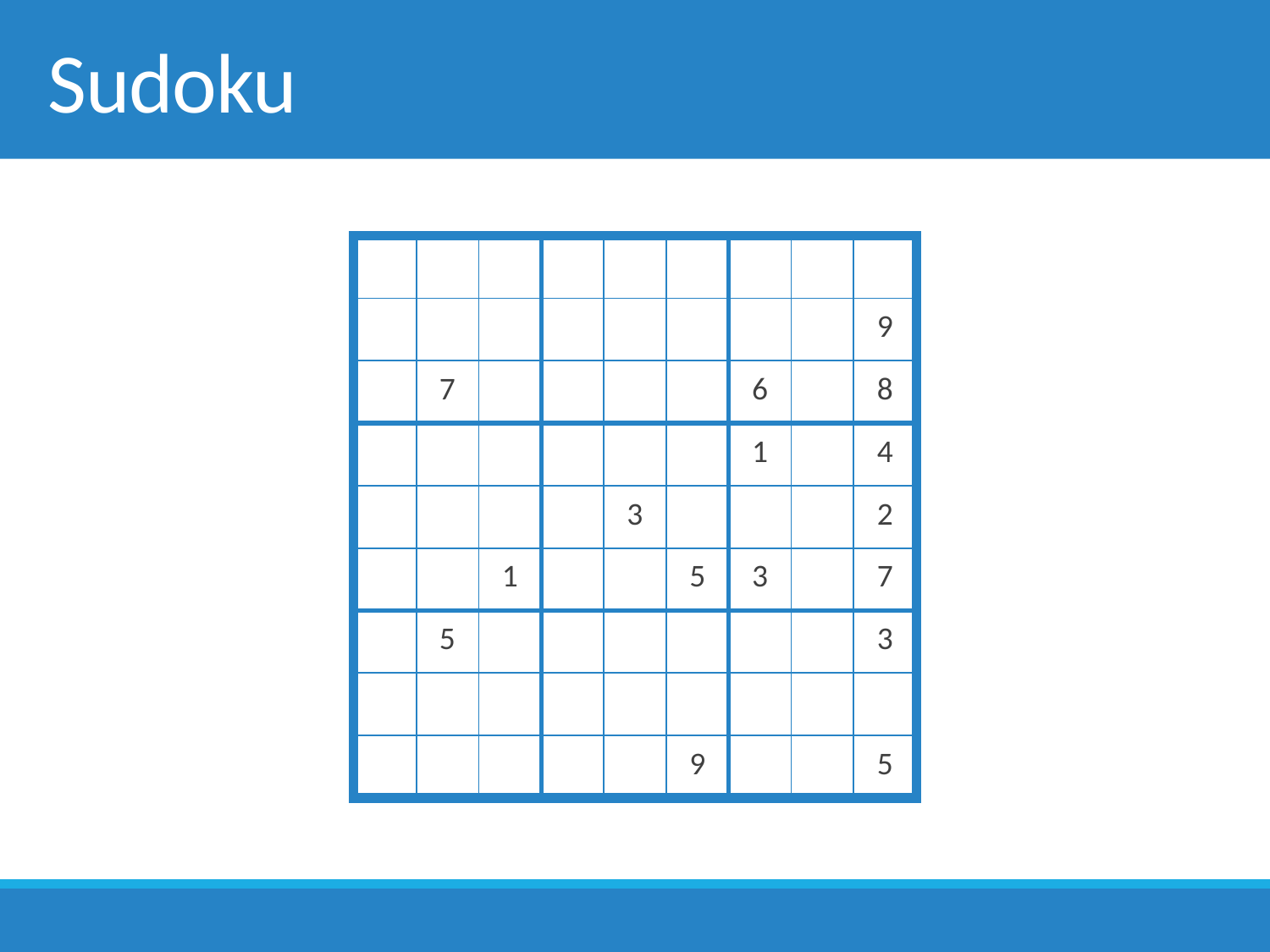

# Sudoku
|  |  |  |  |  |  |  |  |  |
| --- | --- | --- | --- | --- | --- | --- | --- | --- |
|  |  |  |  |  |  |  |  | 9 |
|  | 7 |  |  |  |  | 6 |  | 8 |
|  |  |  |  |  |  | 1 |  | 4 |
|  |  |  |  | 3 |  |  |  | 2 |
|  |  | 1 |  |  | 5 | 3 |  | 7 |
|  | 5 |  |  |  |  |  |  | 3 |
|  |  |  |  |  |  |  |  |  |
|  |  |  |  |  | 9 |  |  | 5 |